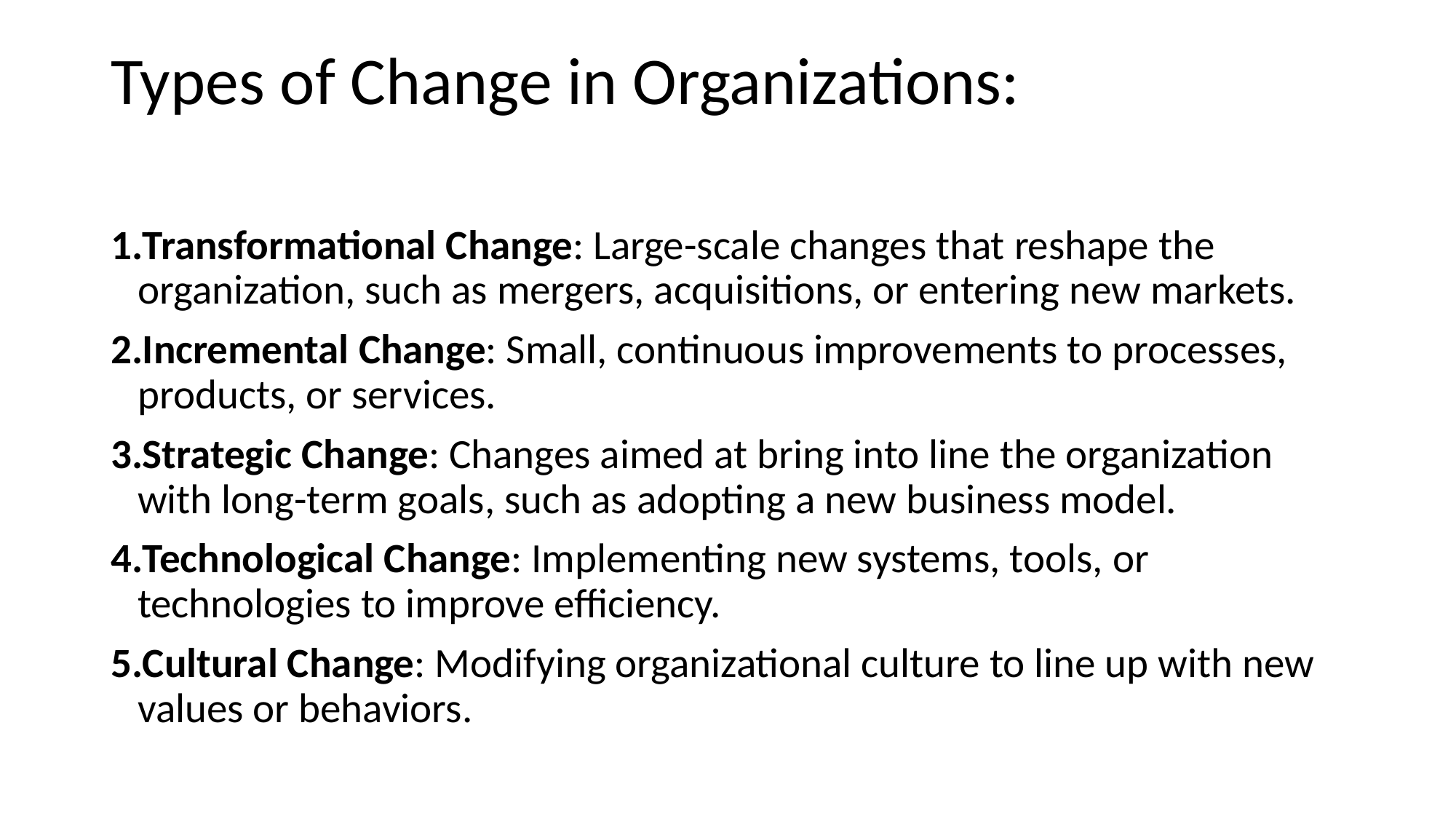

# Types of Change in Organizations:
Transformational Change: Large-scale changes that reshape the organization, such as mergers, acquisitions, or entering new markets.
Incremental Change: Small, continuous improvements to processes, products, or services.
Strategic Change: Changes aimed at bring into line the organization with long-term goals, such as adopting a new business model.
Technological Change: Implementing new systems, tools, or technologies to improve efficiency.
Cultural Change: Modifying organizational culture to line up with new values or behaviors.